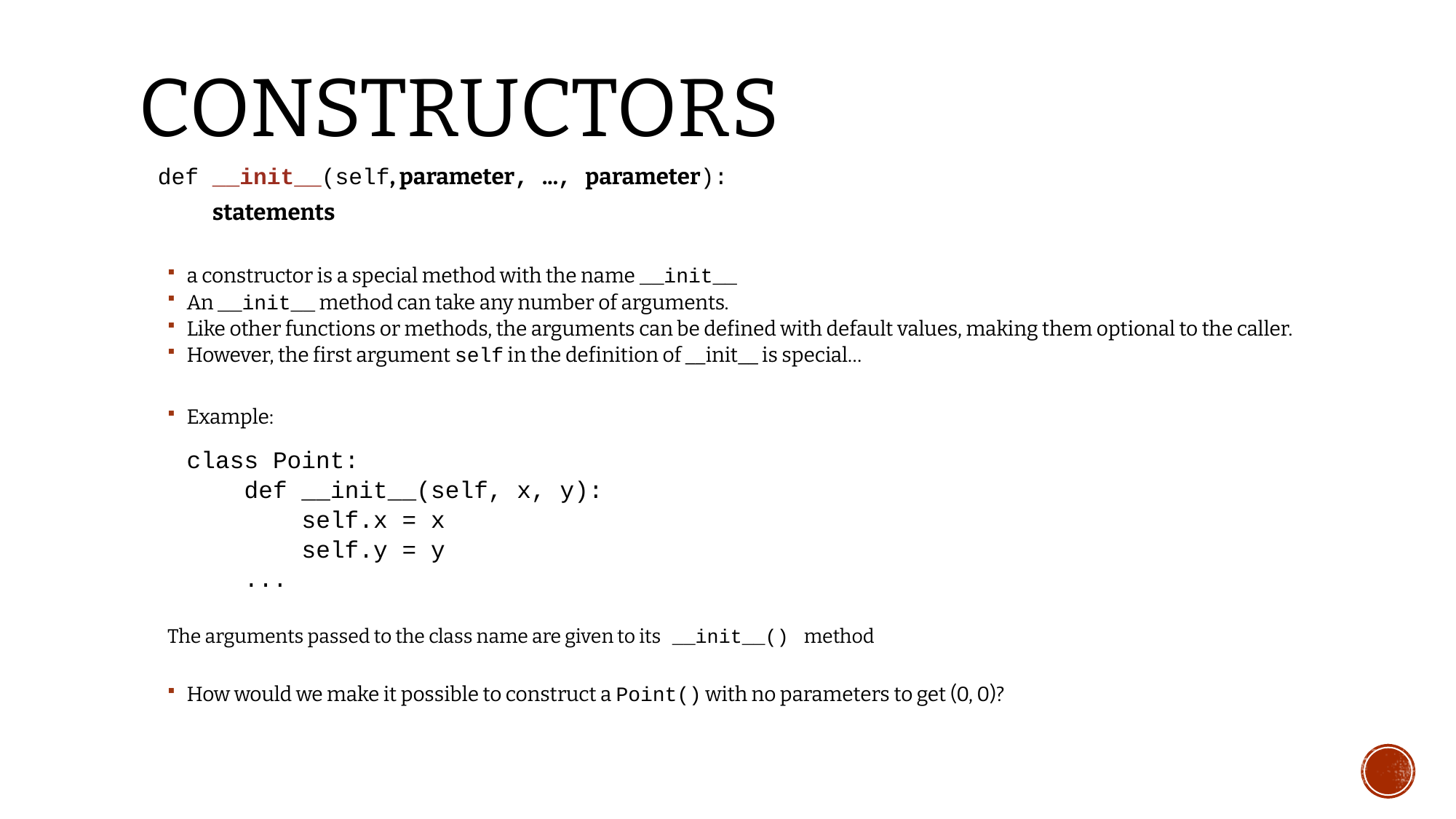

# Constructors
	def __init__(self, parameter, ..., parameter):
	    statements

a constructor is a special method with the name __init__
An __init__ method can take any number of arguments.
Like other functions or methods, the arguments can be defined with default values, making them optional to the caller.
However, the first argument self in the definition of __init__ is special…

Example:

	class Point:
	    def __init__(self, x, y):
	        self.x = x
	        self.y = y
	    ...

The arguments passed to the class name are given to its __init__()  method

How would we make it possible to construct a Point() with no parameters to get (0, 0)?